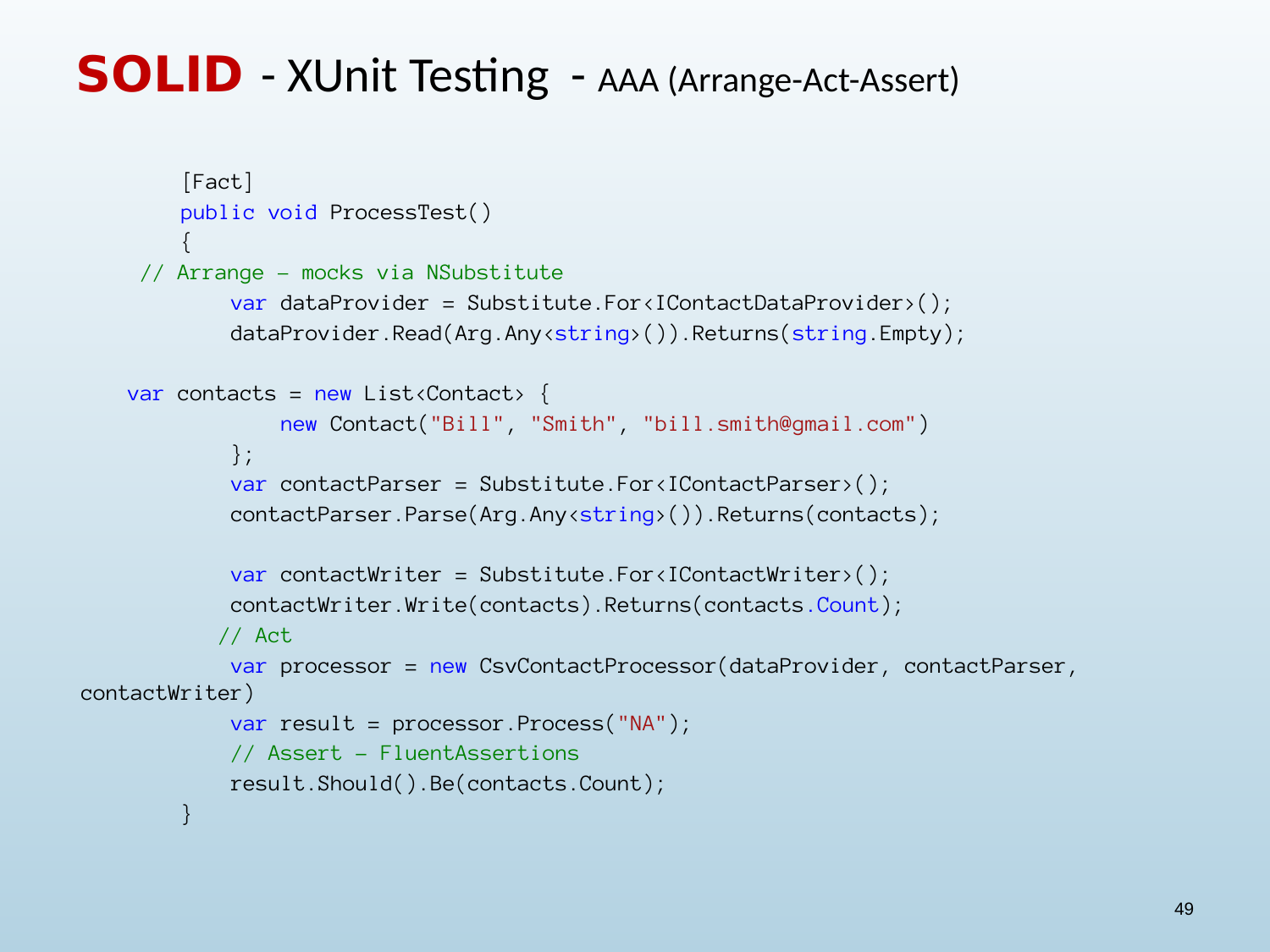

# SOLID - XUnit Testing  - AAA (Arrange-Act-Assert)
        [Fact]
        public void ProcessTest()
        {
 		  // Arrange – mocks via NSubstitute
            var dataProvider = Substitute.For<IContactDataProvider>();
            dataProvider.Read(Arg.Any<string>()).Returns(string.Empty);

		 var contacts = new List<Contact> {
                new Contact("Bill", "Smith", "bill.smith@gmail.com")
            };
            var contactParser = Substitute.For<IContactParser>();
            contactParser.Parse(Arg.Any<string>()).Returns(contacts);

            var contactWriter = Substitute.For<IContactWriter>();
            contactWriter.Write(contacts).Returns(contacts.Count);
           // Act
            var processor = new CsvContactProcessor(dataProvider, contactParser, contactWriter)
            var result = processor.Process("NA");
            // Assert - FluentAssertions
            result.Should().Be(contacts.Count);
        }